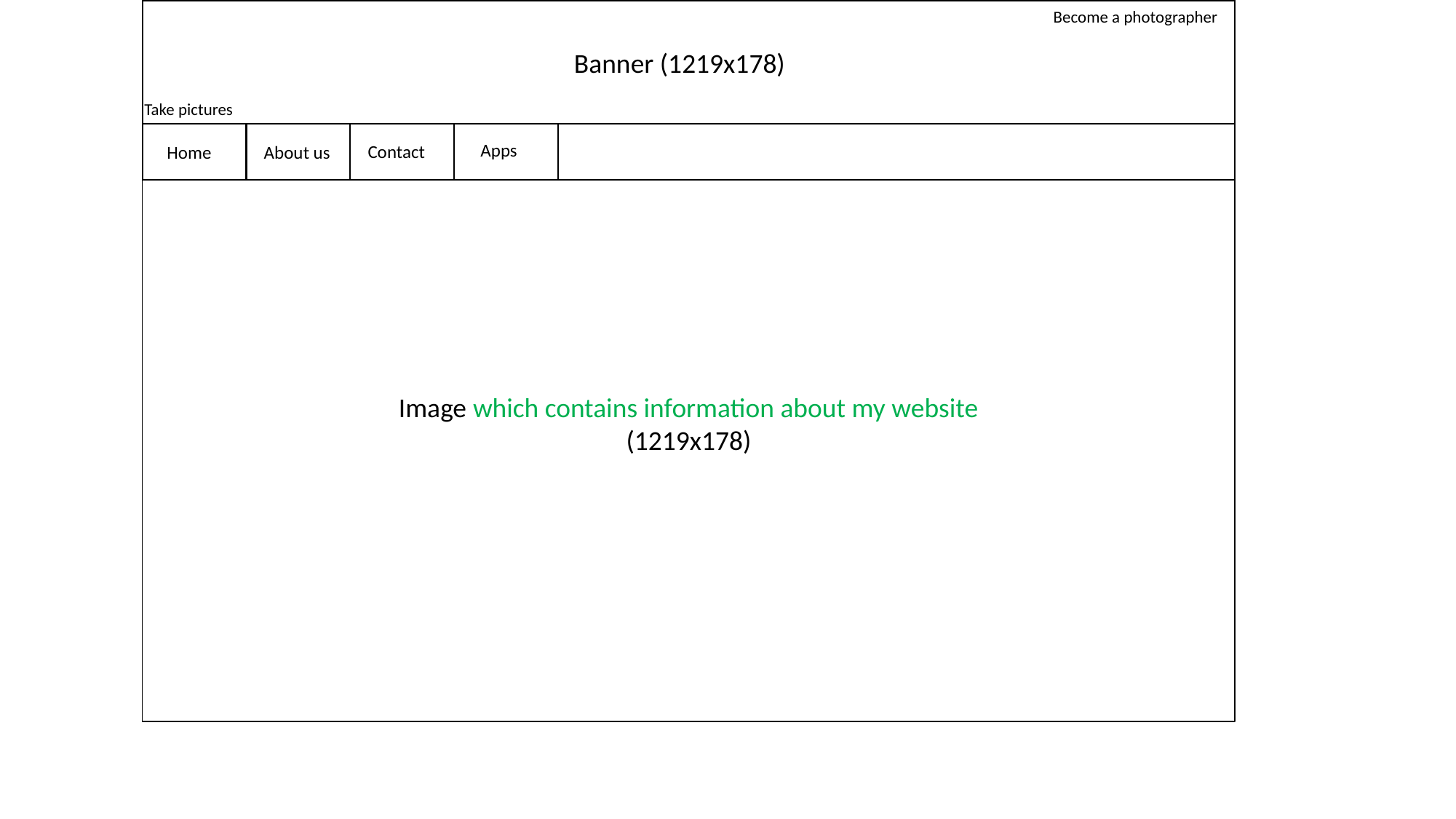

Become a photographer
Banner (1219x178)
Take pictures

Apps
Contact
Home
About us

Image which contains information about my website (1219x178)